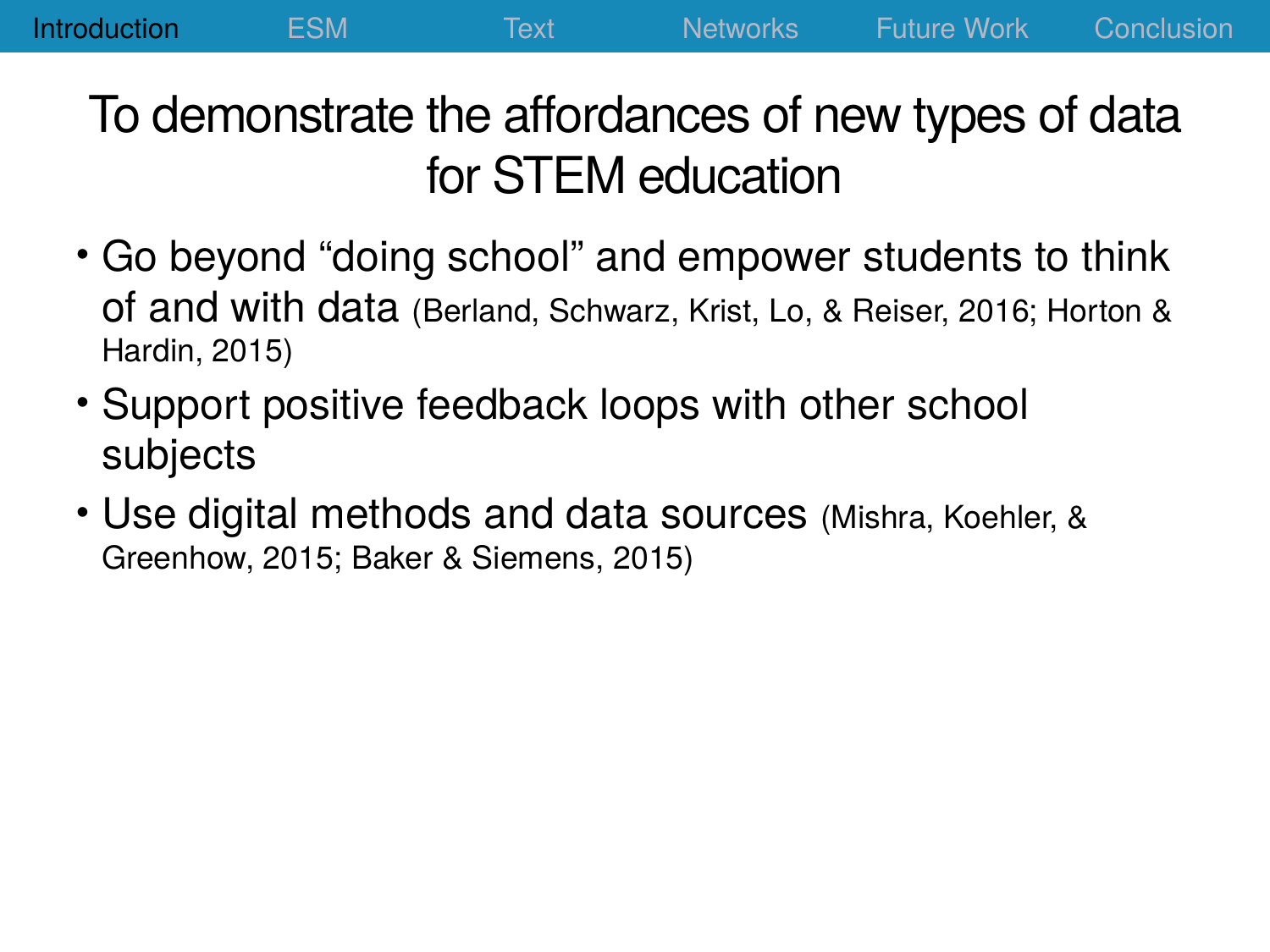

| Introduction | ESM | Text | Networks | Future Work | Conclusion |
| --- | --- | --- | --- | --- | --- |
# To demonstrate the affordances of new types of data for STEM education
Go beyond “doing school” and empower students to think of and with data (Berland, Schwarz, Krist, Lo, & Reiser, 2016; Horton & Hardin, 2015)
Support positive feedback loops with other school subjects
Use digital methods and data sources (Mishra, Koehler, & Greenhow, 2015; Baker & Siemens, 2015)